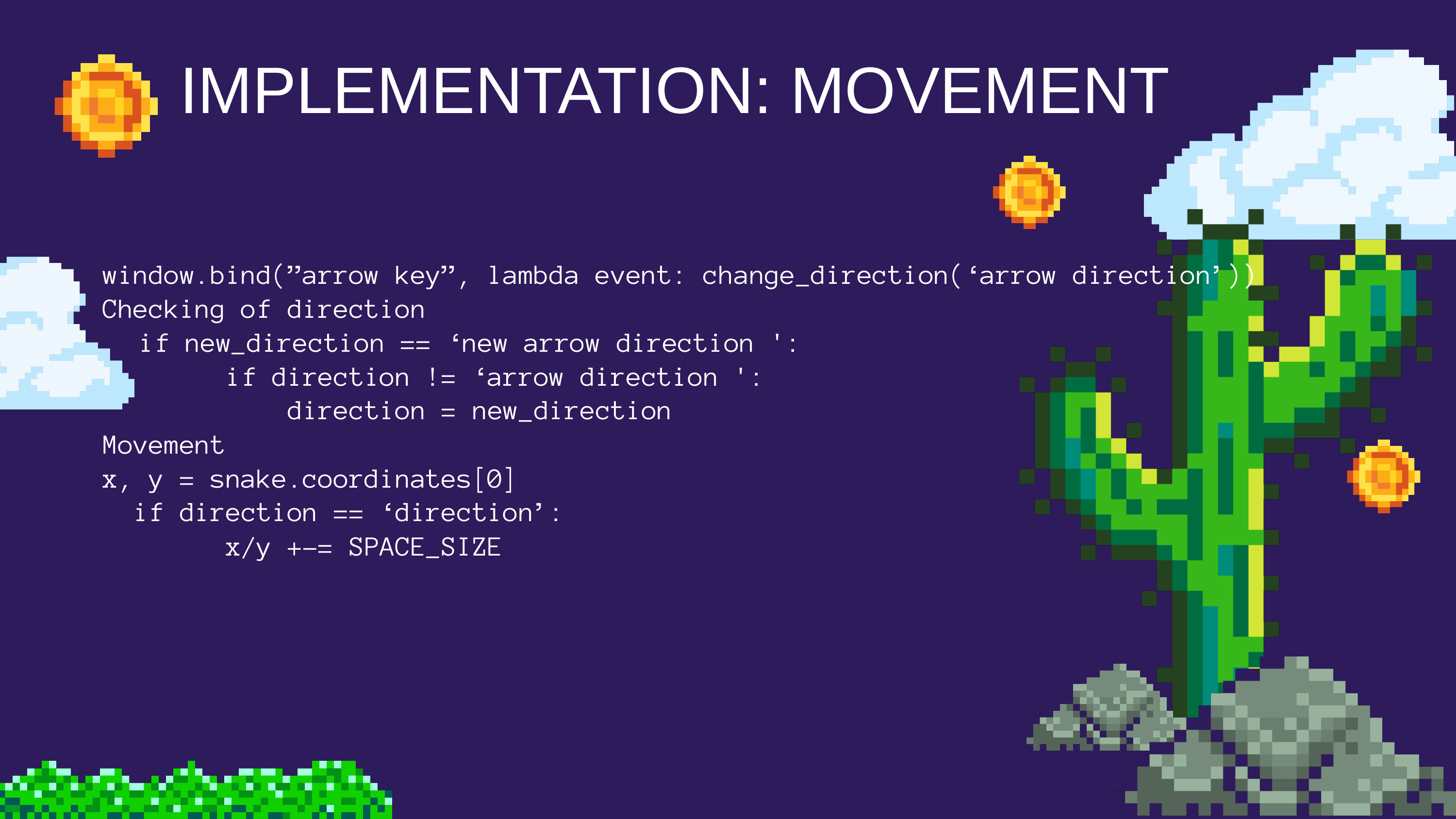

IMPLEMENTATION: MOVEMENT

window.bind(”arrow key”, lambda event: change_direction(‘arrow direction’))
Checking of direction
if new_direction == ‘new arrow direction ':
        if direction != ‘arrow direction ':
            direction = new_direction
Movement
x, y = snake.coordinates[0]
  if direction == ‘direction’:
        x/y +-= SPACE_SIZE